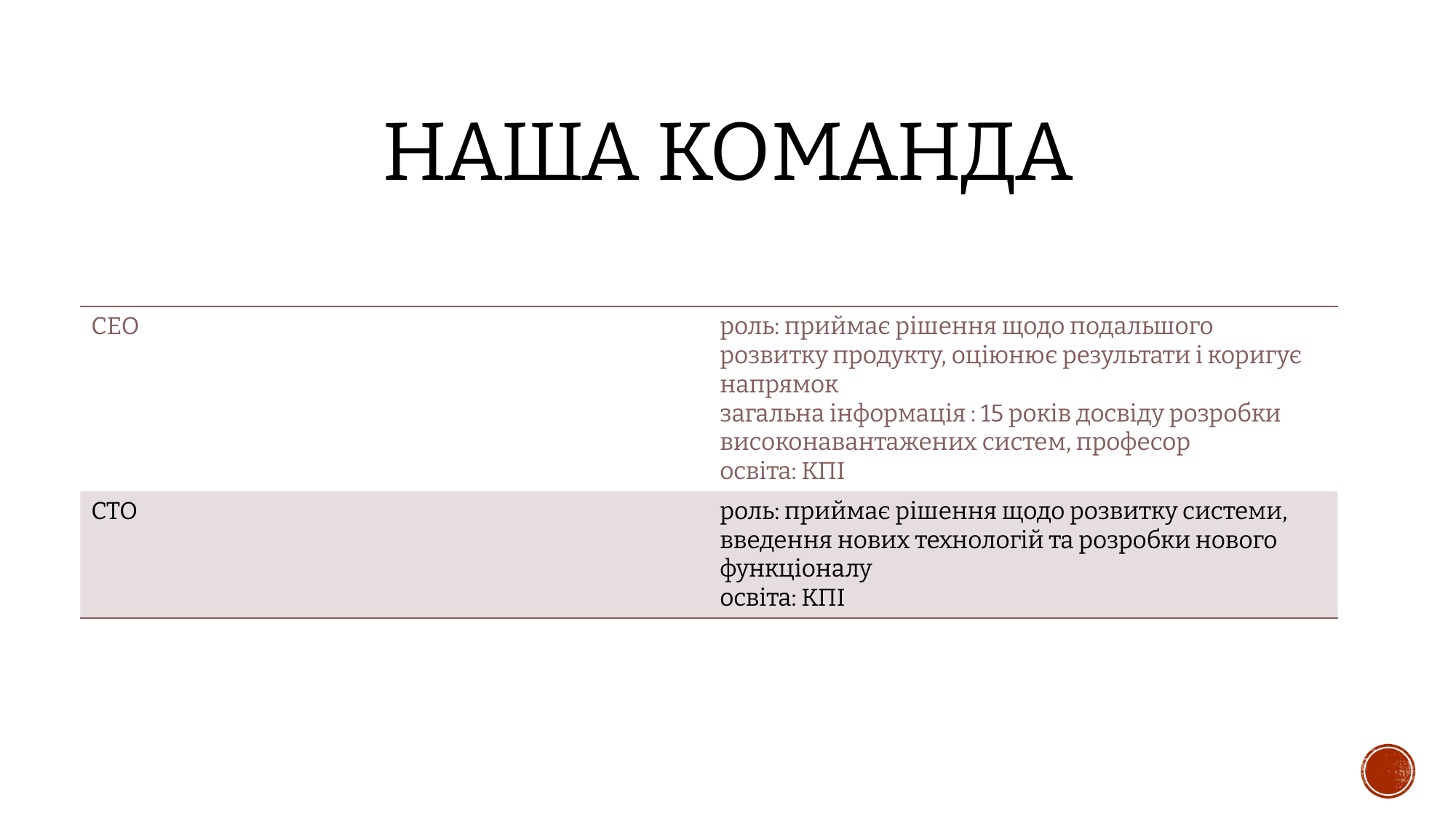

# Наша Команда
| СЕО | роль: приймає рішення щодо подальшого розвитку продукту, оціюнює результати і коригує напрямок загальна інформація : 15 років досвіду розробки високонавантажених систем, професор освіта: КПІ |
| --- | --- |
| СТО | роль: приймає рішення щодо розвитку системи, введення нових технологій та розробки нового функціоналу освіта: КПІ |